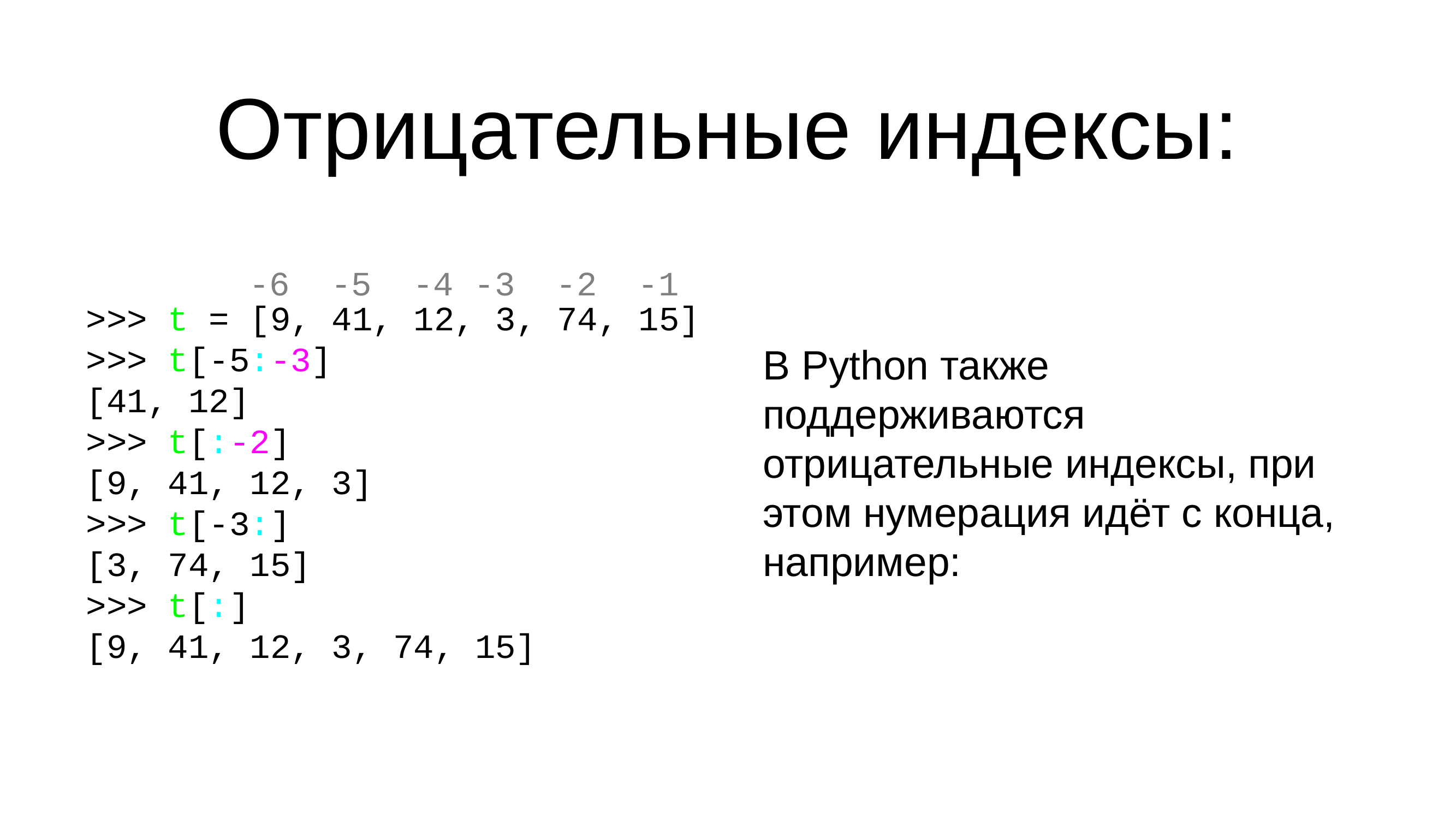

# Отрицательные индексы:
>>> t = [9, 41, 12, 3, 74, 15]
>>> t[-5:-3]
[41, 12]
>>> t[:-2]
[9, 41, 12, 3]
>>> t[-3:]
[3, 74, 15]
>>> t[:]
[9, 41, 12, 3, 74, 15]
-6  -5  -4 -3  -2  -1
В Python также поддерживаются отрицательные индексы, при этом нумерация идёт с конца, например: